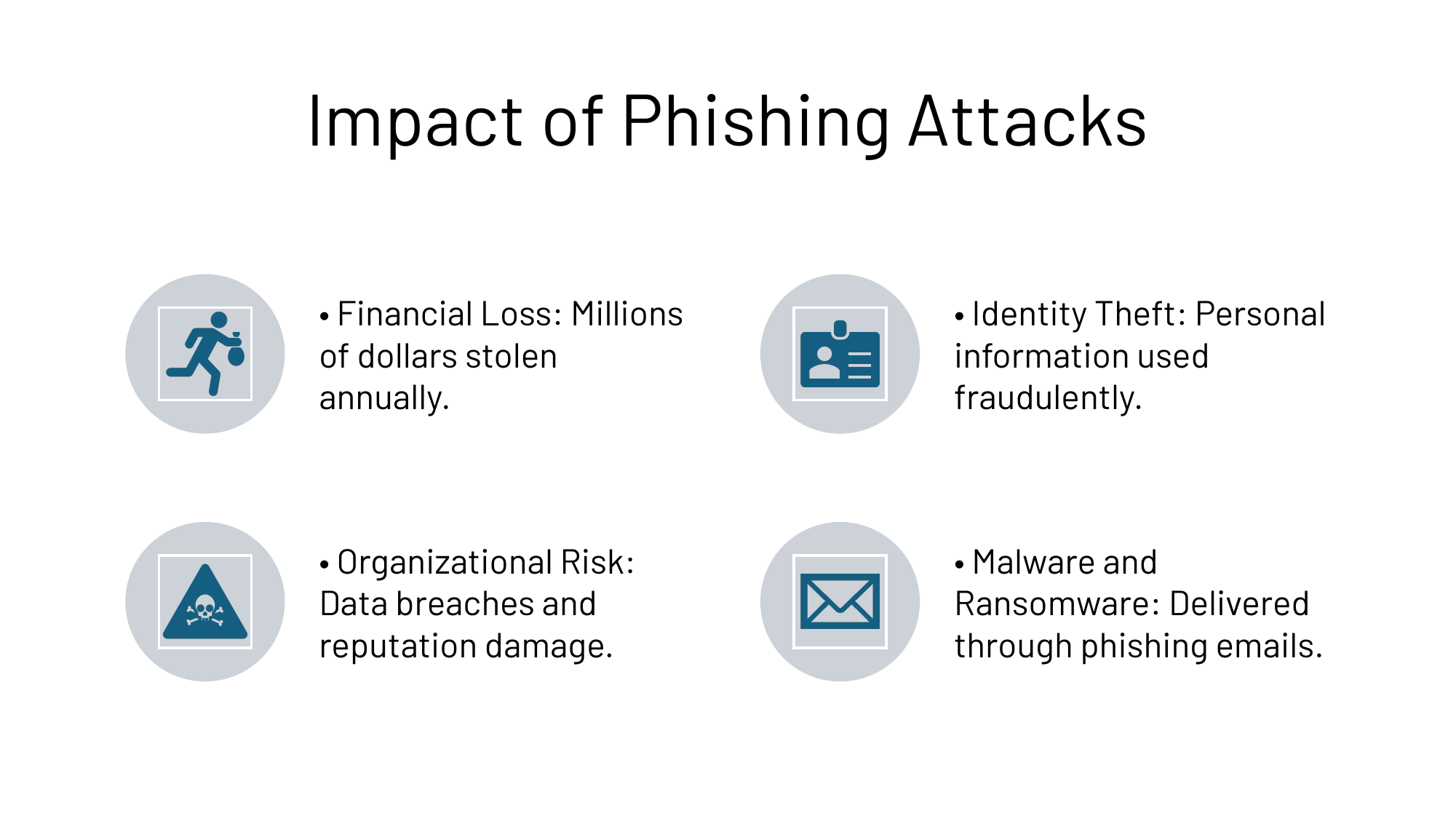

# Impact of Phishing Attacks
• Financial Loss: Millions of dollars stolen annually.
• Identity Theft: Personal information used fraudulently.
• Organizational Risk: Data breaches and reputation damage.
• Malware and Ransomware: Delivered through phishing emails.